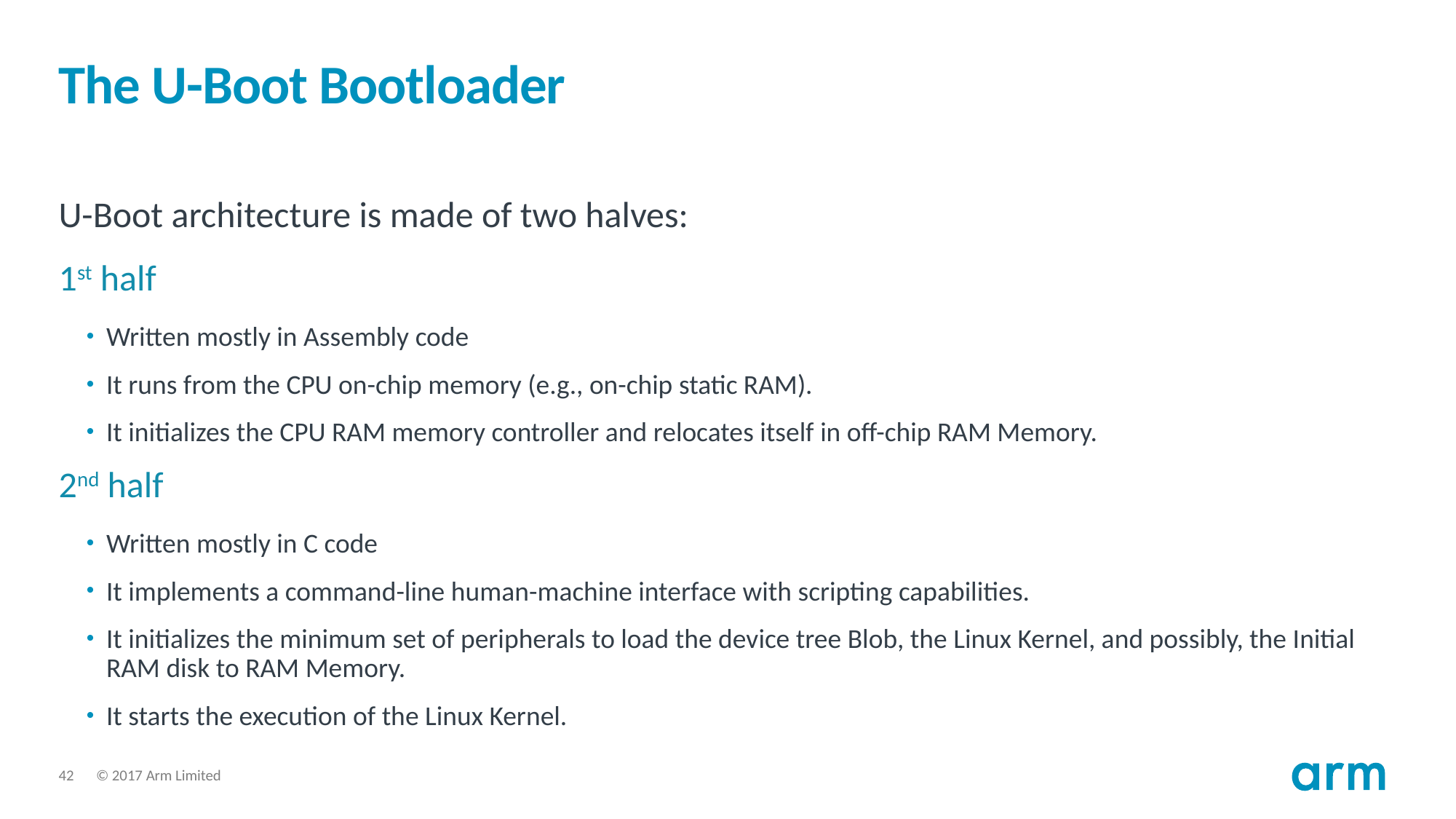

# The U-Boot Bootloader
U-Boot architecture is made of two halves:
1st half
Written mostly in Assembly code
It runs from the CPU on-chip memory (e.g., on-chip static RAM).
It initializes the CPU RAM memory controller and relocates itself in off-chip RAM Memory.
2nd half
Written mostly in C code
It implements a command-line human-machine interface with scripting capabilities.
It initializes the minimum set of peripherals to load the device tree Blob, the Linux Kernel, and possibly, the Initial RAM disk to RAM Memory.
It starts the execution of the Linux Kernel.